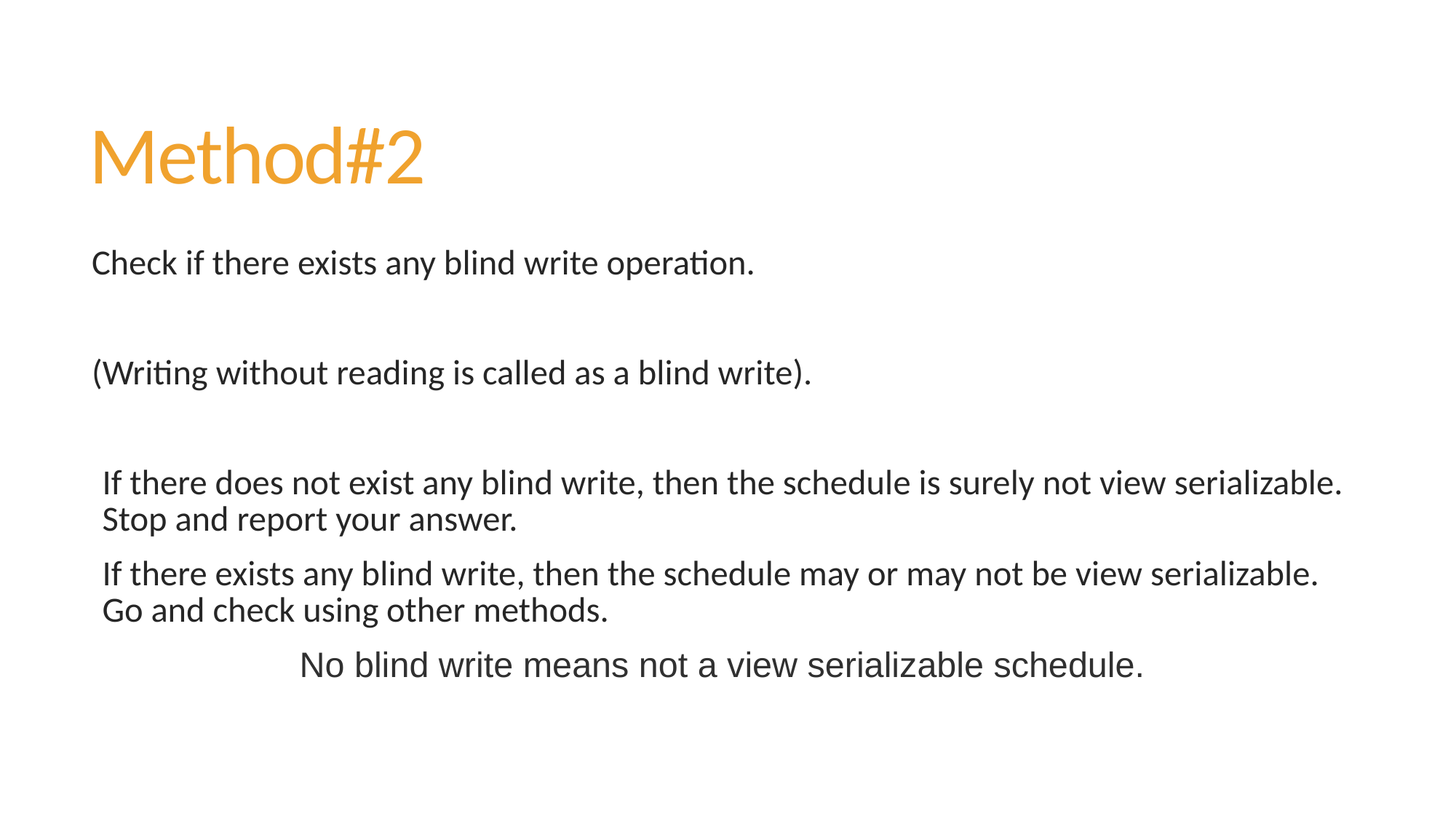

# Method#2
Check if there exists any blind write operation.

(Writing without reading is called as a blind write).

If there does not exist any blind write, then the schedule is surely not view serializable. Stop and report your answer.
If there exists any blind write, then the schedule may or may not be view serializable. Go and check using other methods.
No blind write means not a view serializable schedule.